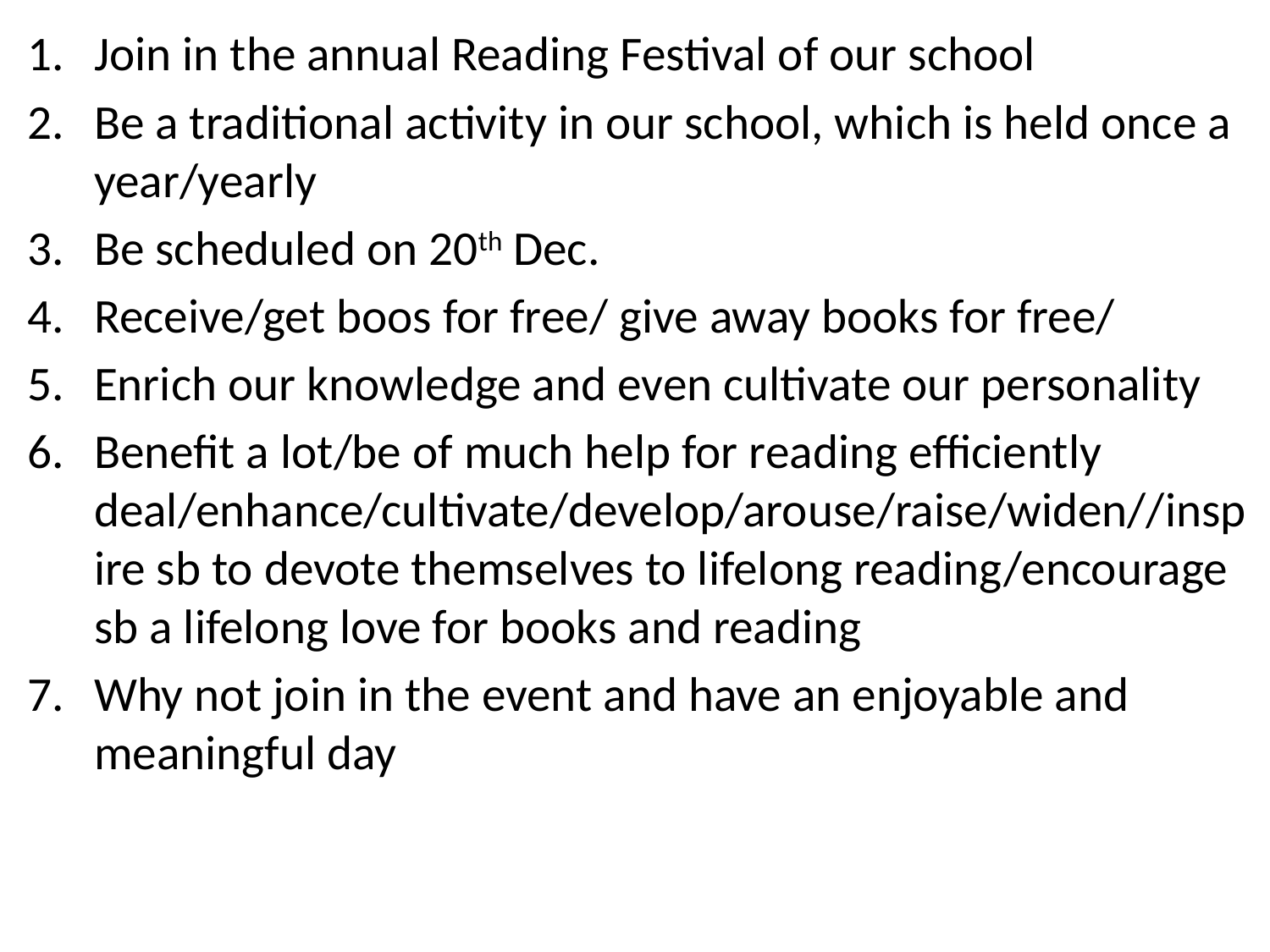

Join in the annual Reading Festival of our school
Be a traditional activity in our school, which is held once a year/yearly
Be scheduled on 20th Dec.
Receive/get boos for free/ give away books for free/
Enrich our knowledge and even cultivate our personality
Benefit a lot/be of much help for reading efficiently deal/enhance/cultivate/develop/arouse/raise/widen//inspire sb to devote themselves to lifelong reading/encourage sb a lifelong love for books and reading
Why not join in the event and have an enjoyable and meaningful day